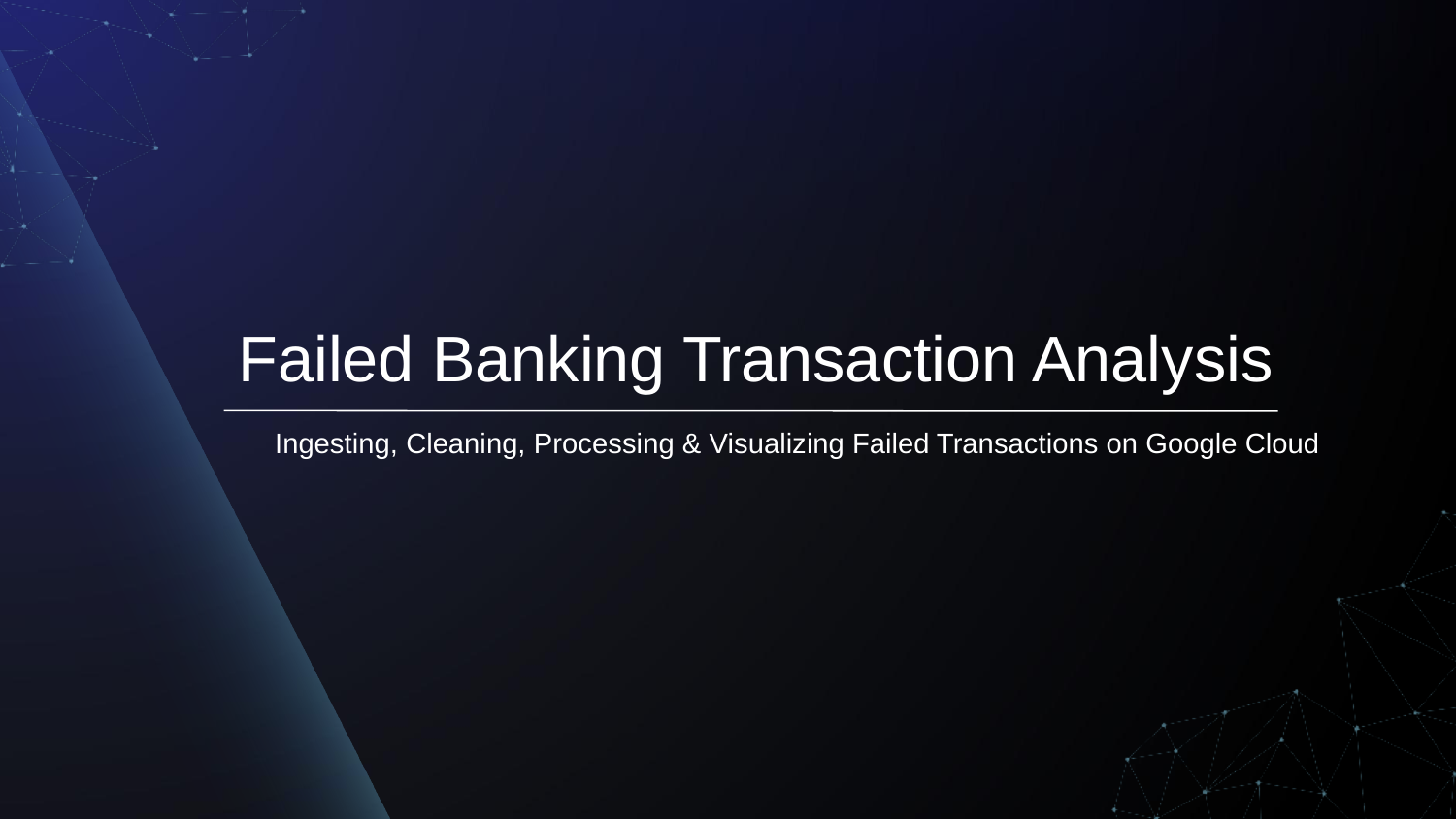

# Failed Banking Transaction Analysis
Ingesting, Cleaning, Processing & Visualizing Failed Transactions on Google Cloud